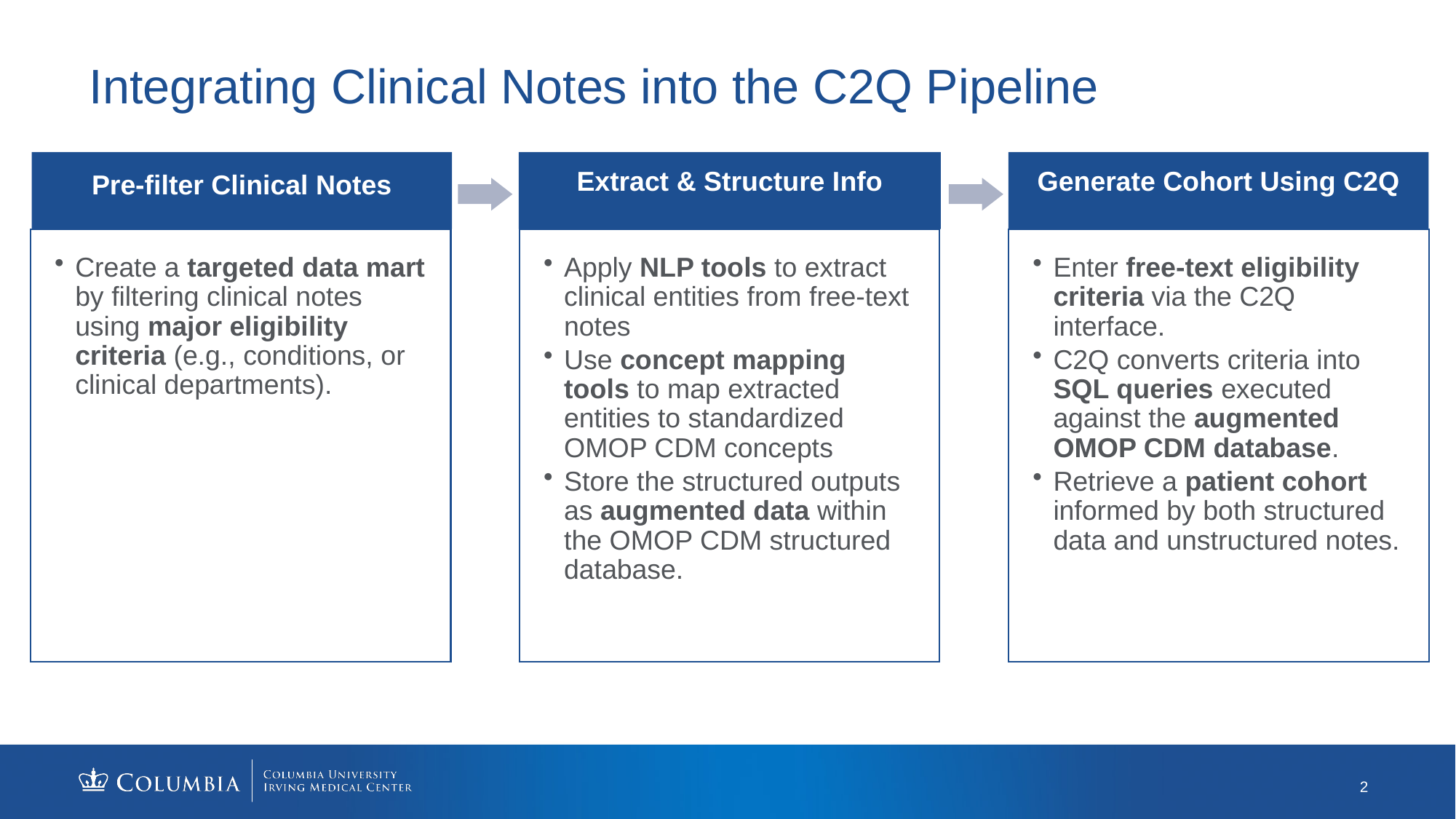

Integrating Clinical Notes into the C2Q Pipeline
Pre-filter Clinical Notes
Extract & Structure Info
Generate Cohort Using C2Q

Create a targeted data mart by filtering clinical notes using major eligibility criteria (e.g., conditions, or clinical departments).
Enter free-text eligibility criteria via the C2Q interface.
C2Q converts criteria into SQL queries executed against the augmented OMOP CDM database.
Retrieve a patient cohort informed by both structured data and unstructured notes.
Apply NLP tools to extract clinical entities from free-text notes
Use concept mapping tools to map extracted entities to standardized OMOP CDM concepts
Store the structured outputs as augmented data within the OMOP CDM structured database.